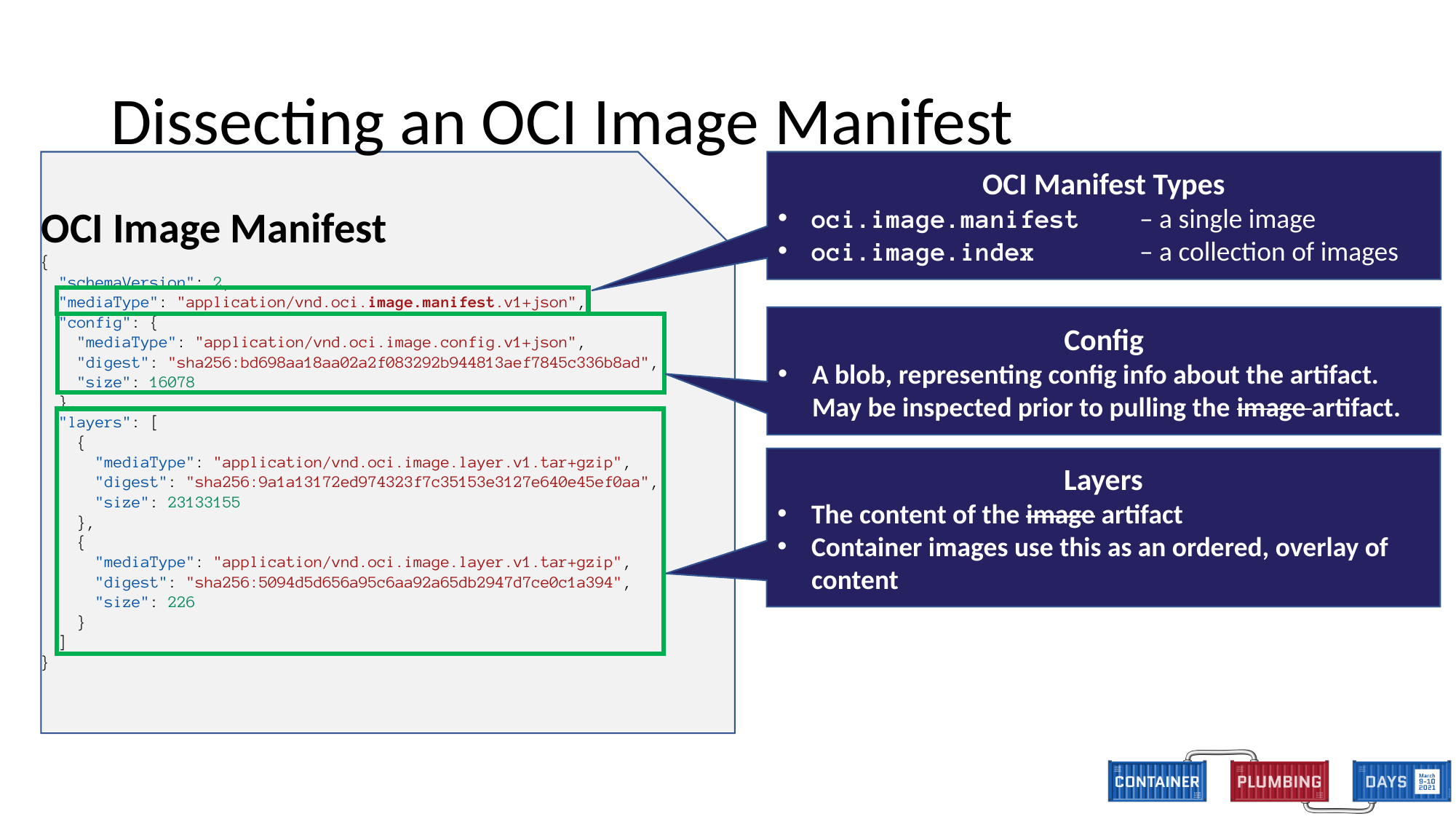

# Dissecting an OCI Image Manifest
OCI Image Manifest
{
  "schemaVersion": 2,
  "mediaType": "application/vnd.oci.image.manifest.v1+json",
  "config": {
    "mediaType": "application/vnd.oci.image.config.v1+json",
    "digest": "sha256:bd698aa18aa02a2f083292b944813aef7845c336b8ad",
    "size": 16078
  },
  "layers": [
    {
      "mediaType": "application/vnd.oci.image.layer.v1.tar+gzip",
      "digest": "sha256:9a1a13172ed974323f7c35153e3127e640e45ef0aa",
      "size": 23133155
    },
    {
      "mediaType": "application/vnd.oci.image.layer.v1.tar+gzip",
      "digest": "sha256:5094d5d656a95c6aa92a65db2947d7ce0c1a394",
      "size": 226
    }
  ]
}
OCI Manifest Types
oci.image.manifest 	– a single image
oci.image.index 	– a collection of images

Config
A blob, representing config info about the artifact. May be inspected prior to pulling the image artifact.

Layers
The content of the image artifact
Container images use this as an ordered, overlay of content